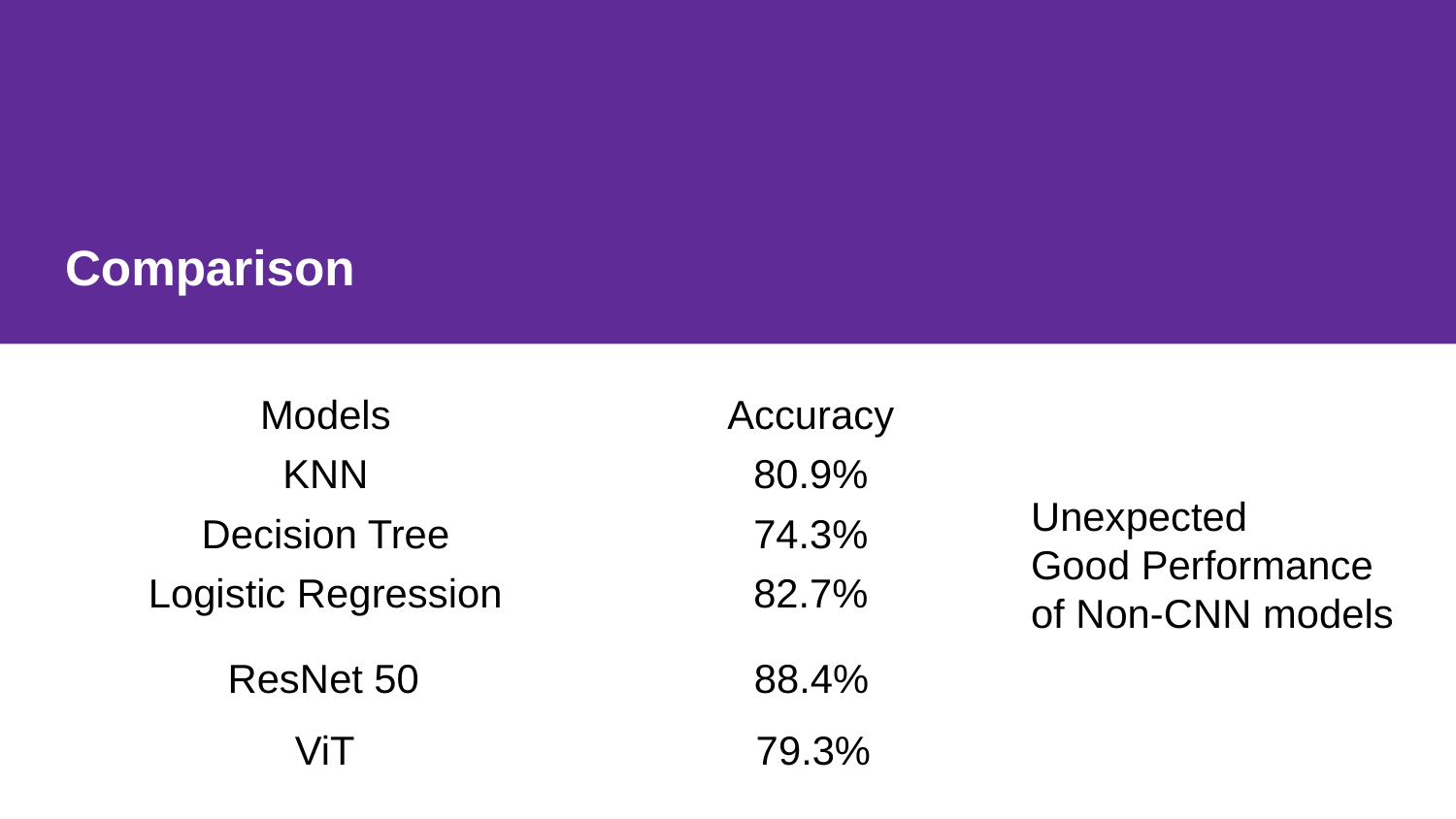

# Comparison
| Models | Accuracy |
| --- | --- |
| KNN | 80.9% |
| Decision Tree | 74.3% |
| Logistic Regression | 82.7% |
Unexpected
Good Performance of Non-CNN models
ResNet 50                              88.4%
 ViT                                    79.3%